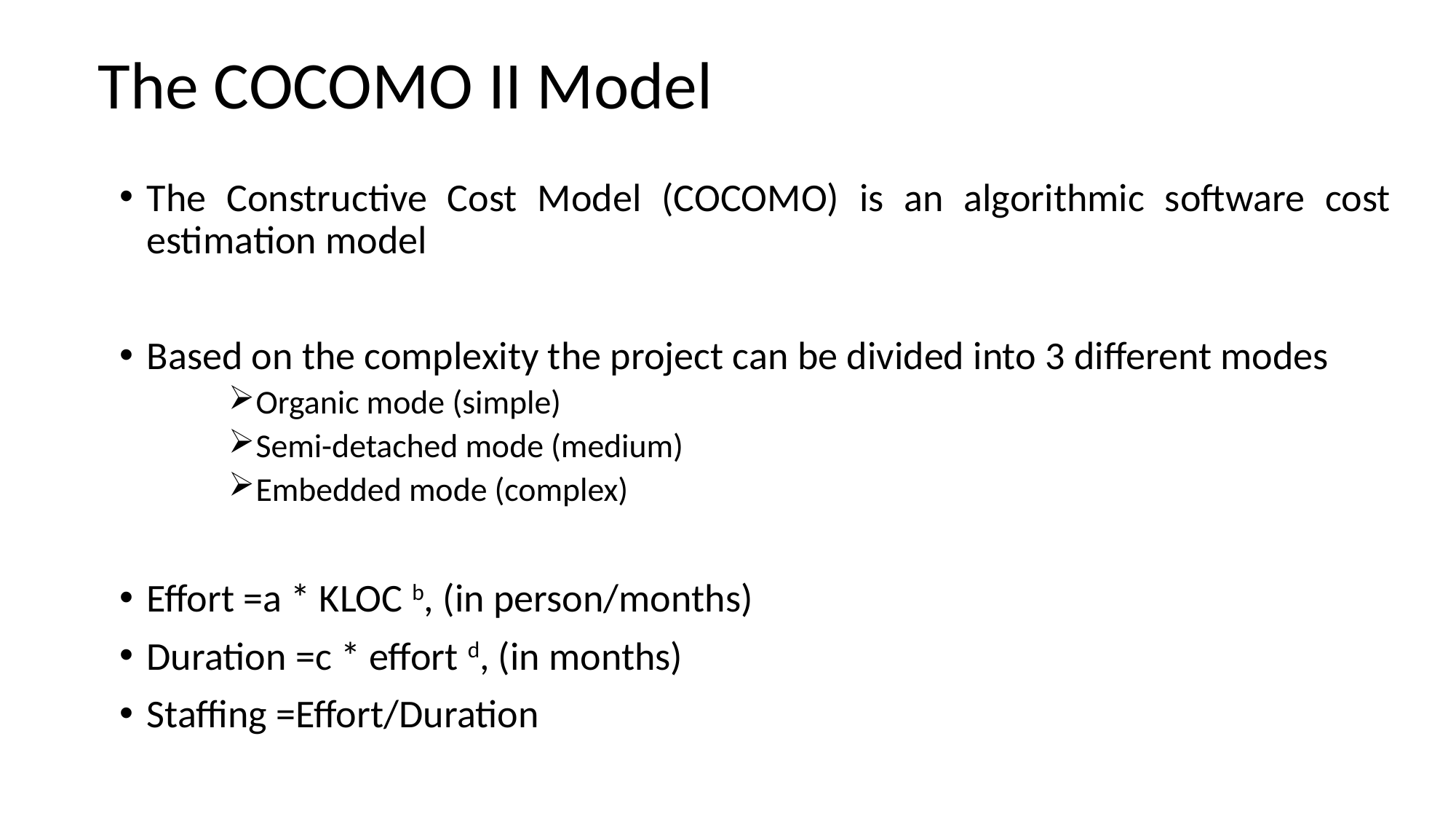

# The COCOMO II Model
The Constructive Cost Model (COCOMO) is an algorithmic software cost estimation model

Based on the complexity the project can be divided into 3 different modes
Organic mode (simple)
Semi-detached mode (medium)
Embedded mode (complex)

Effort =a * KLOC b, (in person/months)
Duration =c * effort d, (in months)
Staffing =Effort/Duration